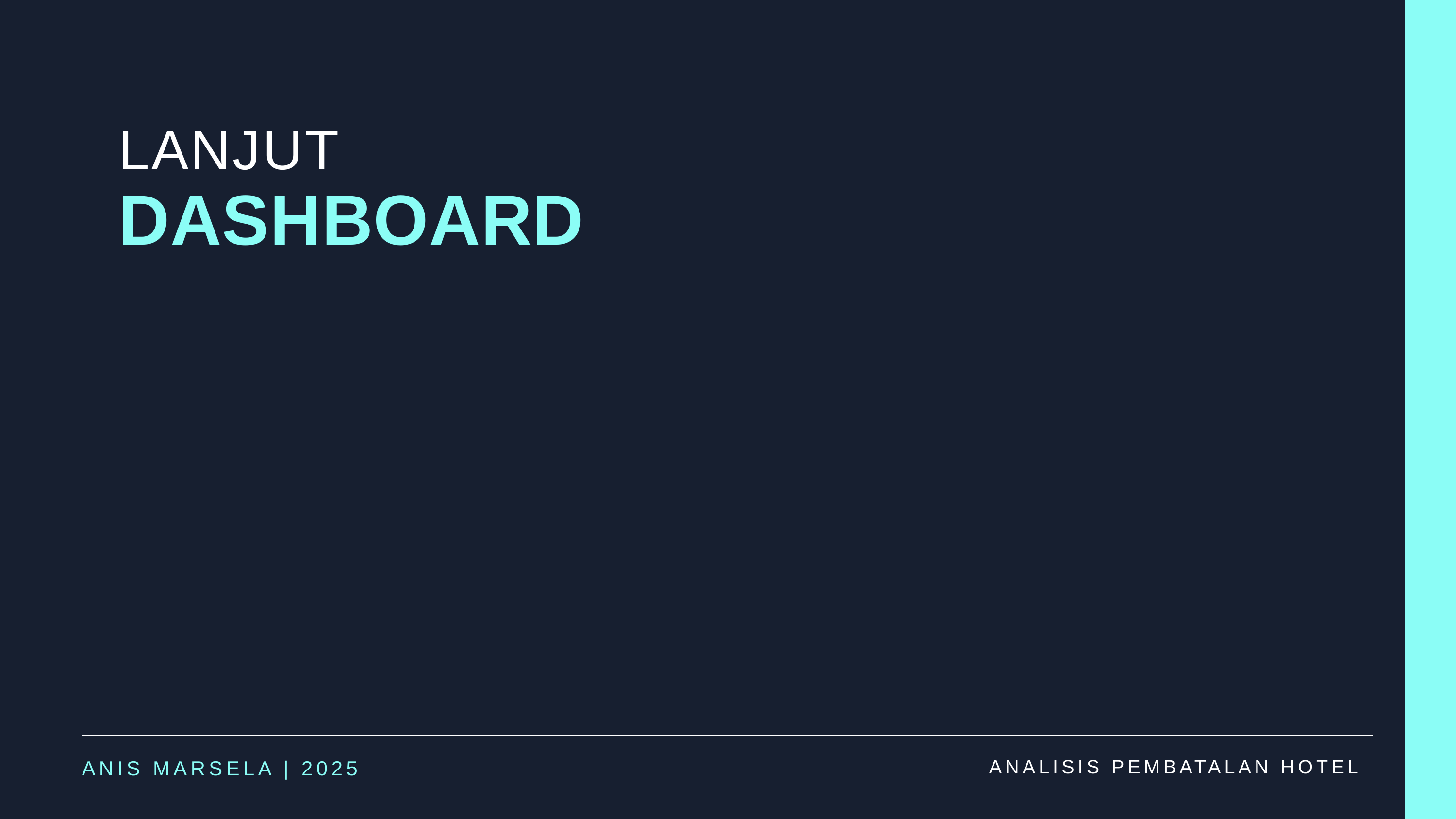

LANJUT
DASHBOARD

ANALISIS PEMBATALAN HOTEL
ANIS MARSELA | 2025